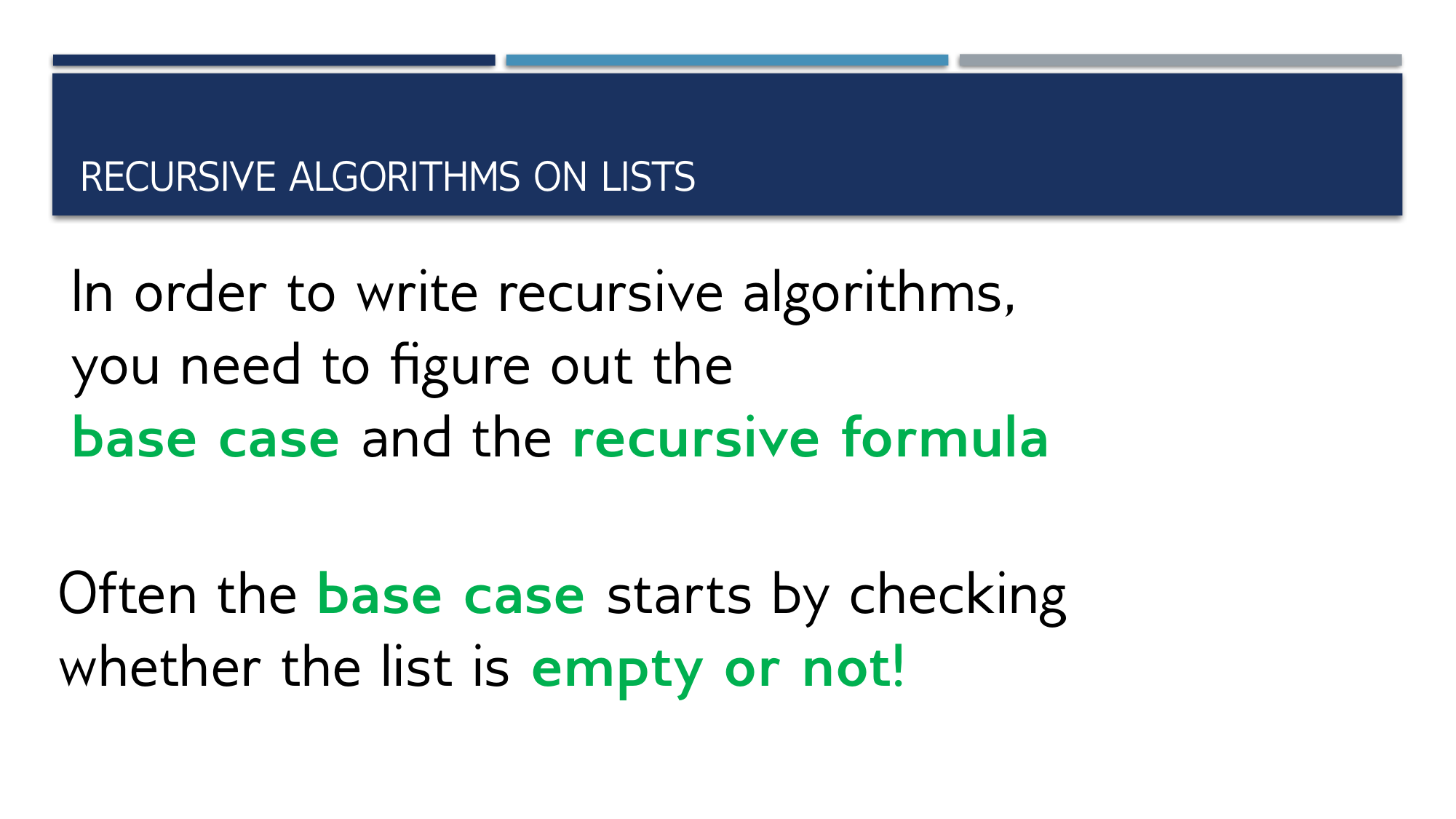

# Recursive algorithms on lists
In order to write recursive algorithms,
you need to figure out the
base case and the recursive formula
Often the base case starts by checking
whether the list is empty or not!